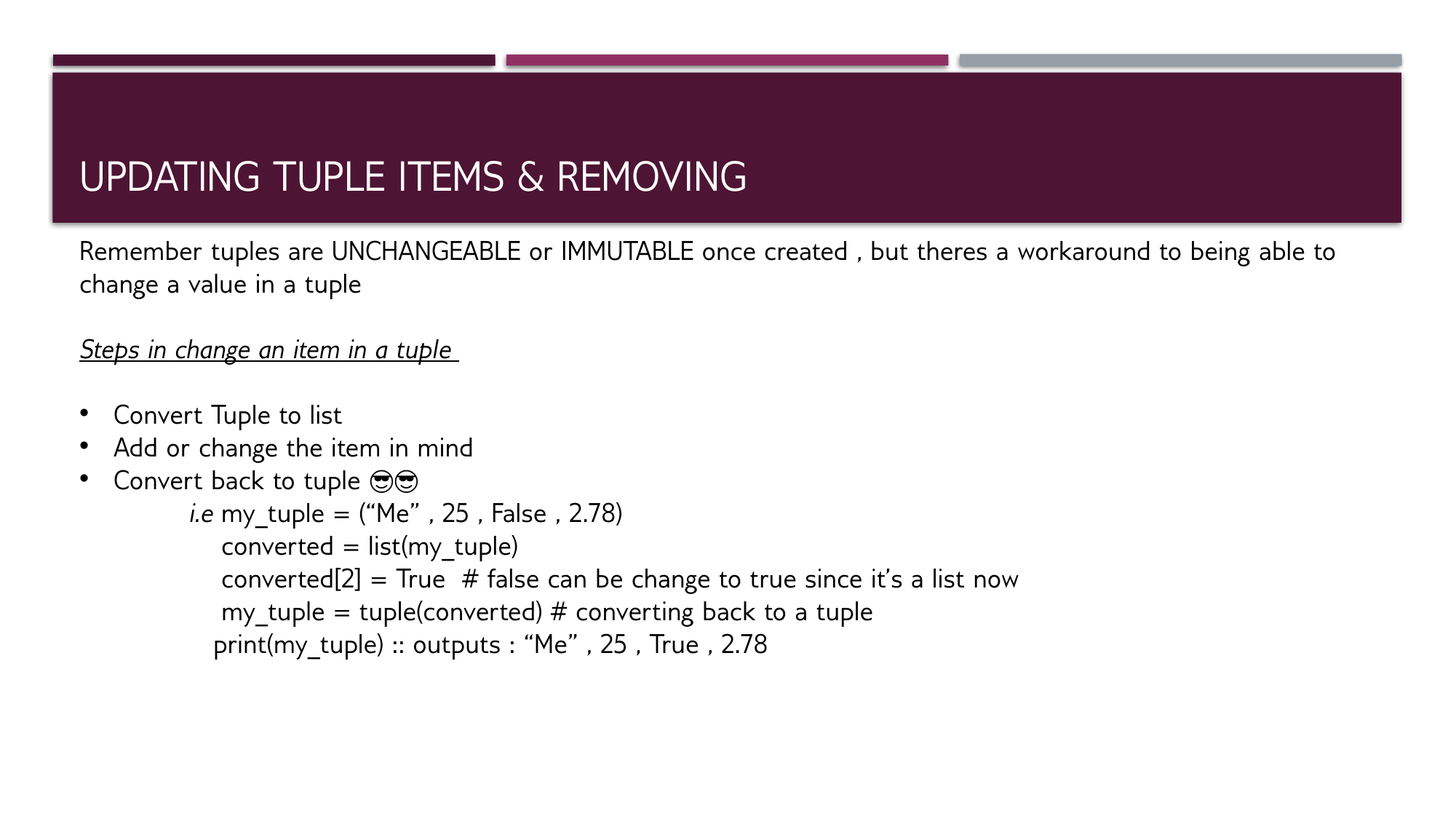

# Updating Tuple items & removing
Remember tuples are UNCHANGEABLE or IMMUTABLE once created , but theres a workaround to being able to change a value in a tuple

Steps in change an item in a tuple

Convert Tuple to list
Add or change the item in mind
Convert back to tuple 😎😎
	i.e my_tuple = (“Me” , 25 , False , 2.78)
	    converted = list(my_tuple)
	    converted[2] = True  # false can be change to true since it’s a list now
	    my_tuple = tuple(converted) # converting back to a tuple
	   print(my_tuple) :: outputs : “Me” , 25 , True , 2.78